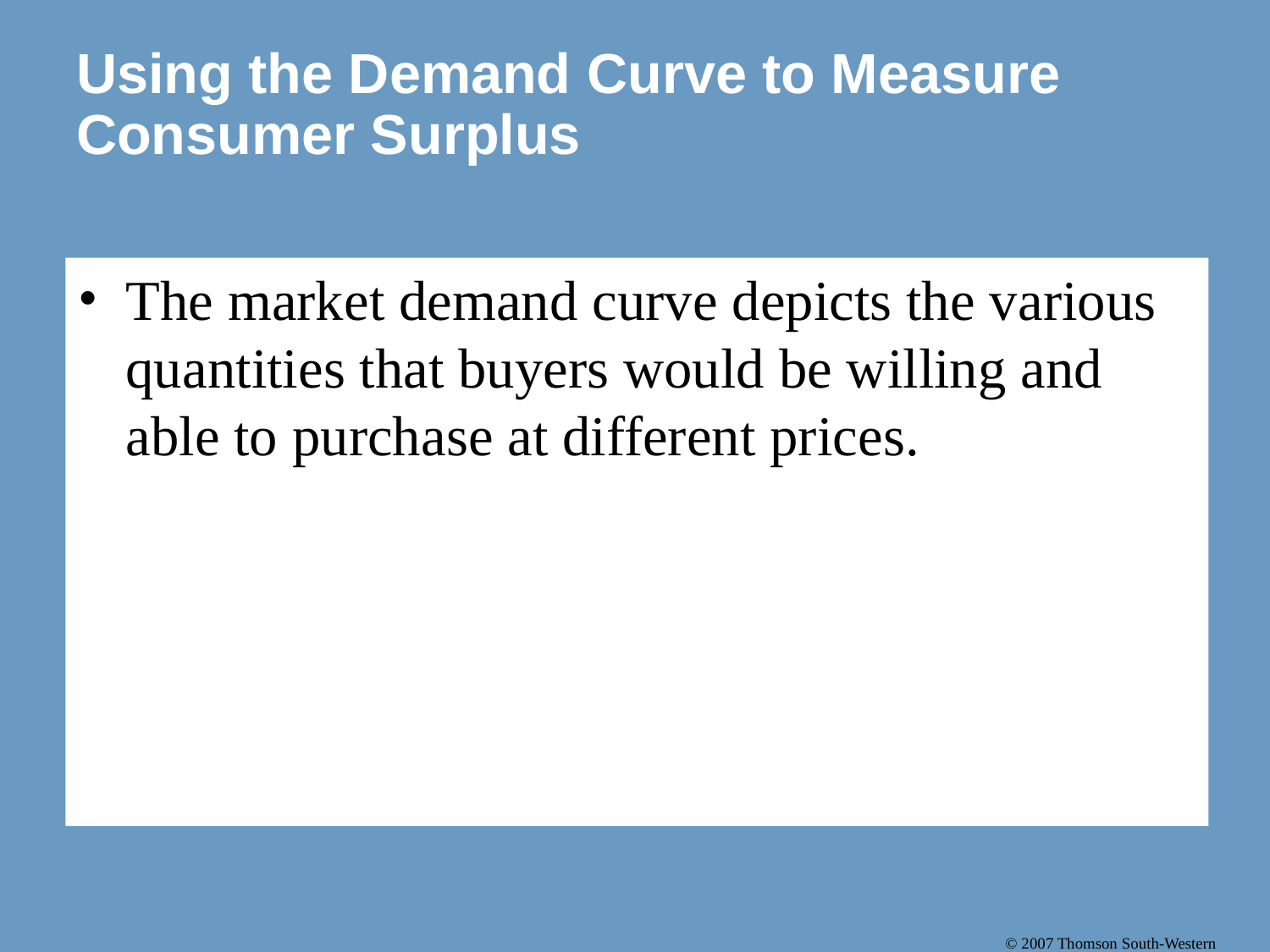

# Using the Demand Curve to Measure Consumer Surplus
The market demand curve depicts the various quantities that buyers would be willing and able to purchase at different prices.